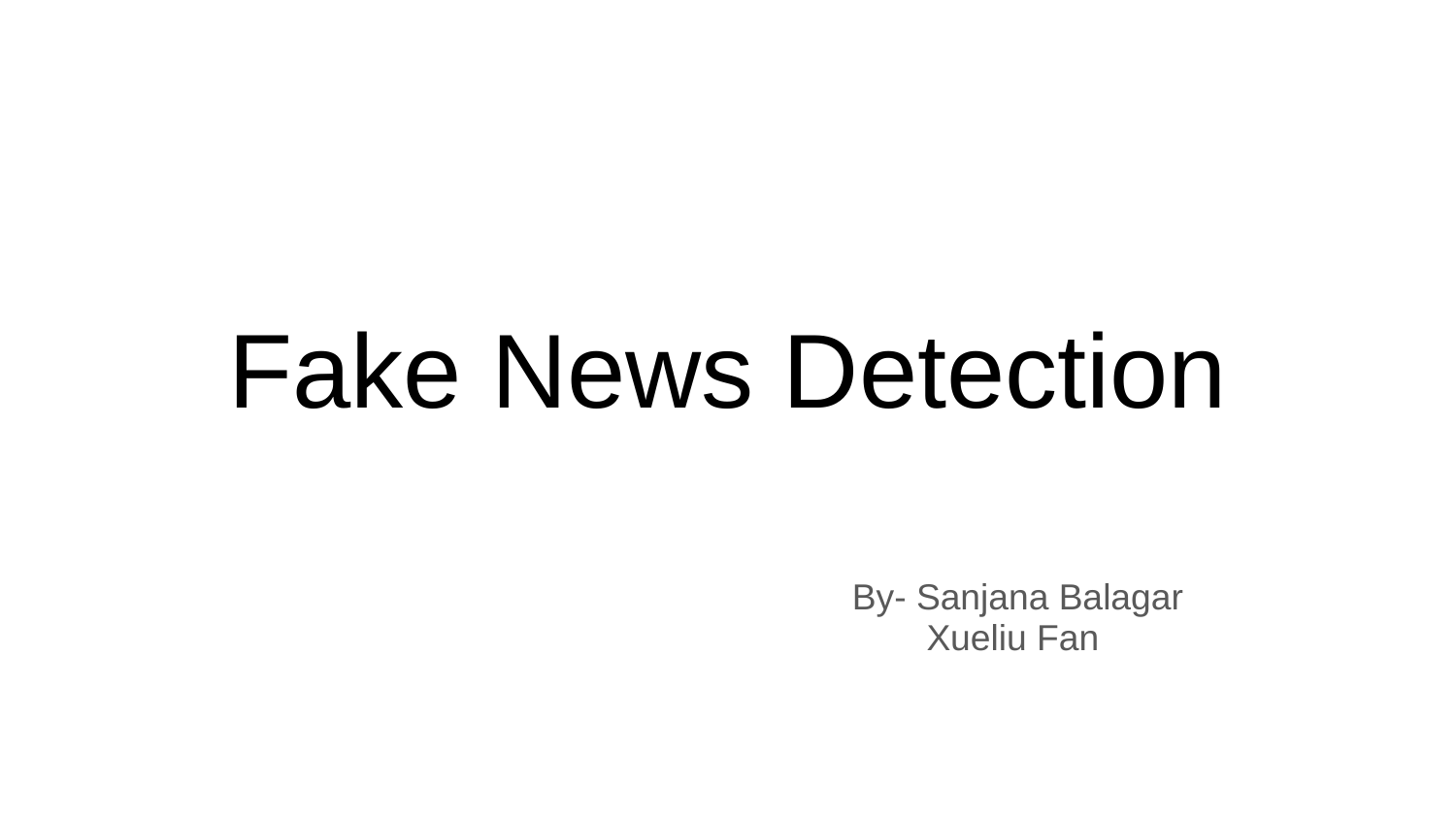

# Fake News Detection
By- Sanjana Balagar
Xueliu Fan